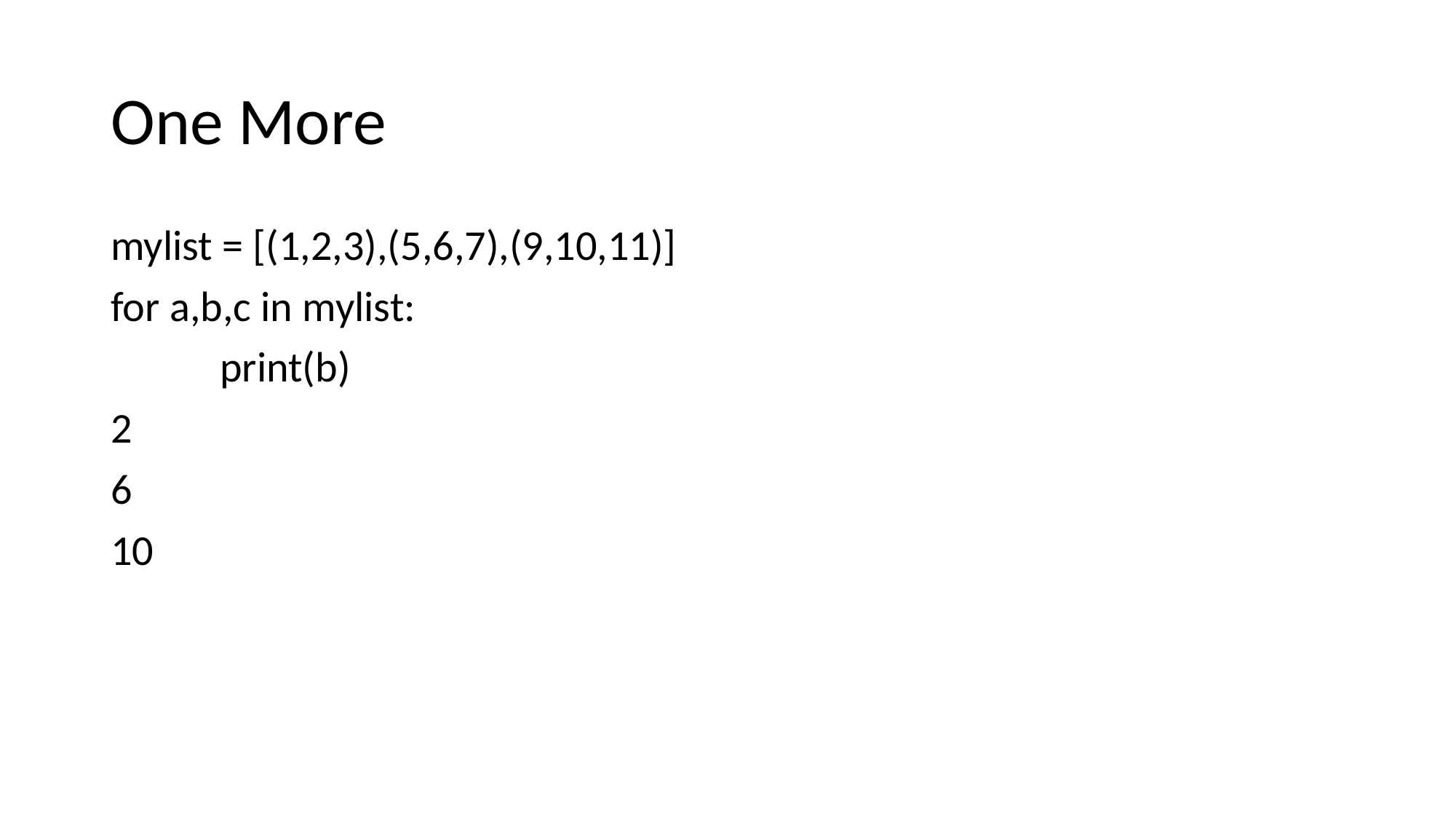

# One More
mylist = [(1,2,3),(5,6,7),(9,10,11)]
for a,b,c in mylist:
	print(b)
2
6
10